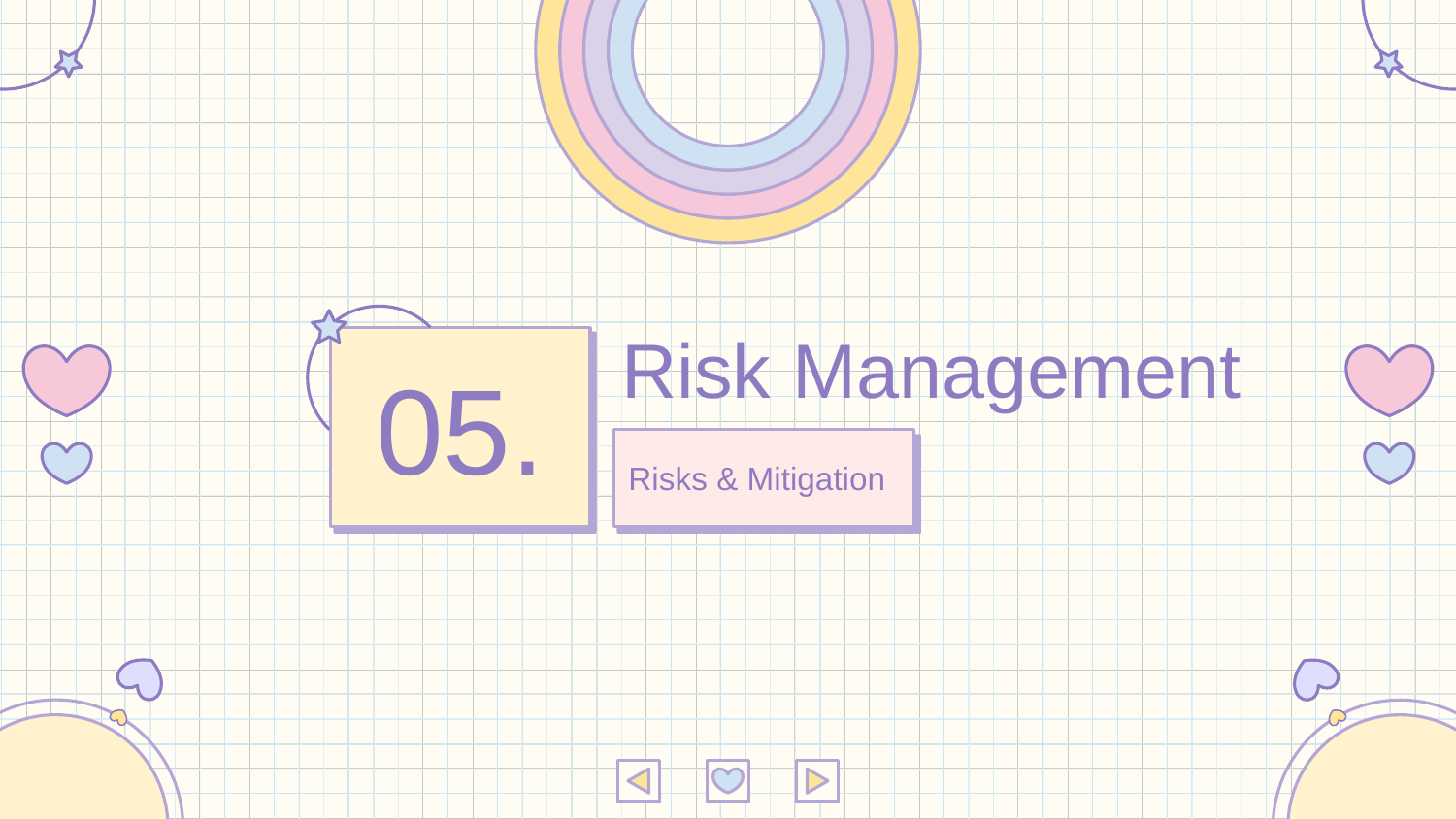

# Risk Management
05.
Risks & Mitigation